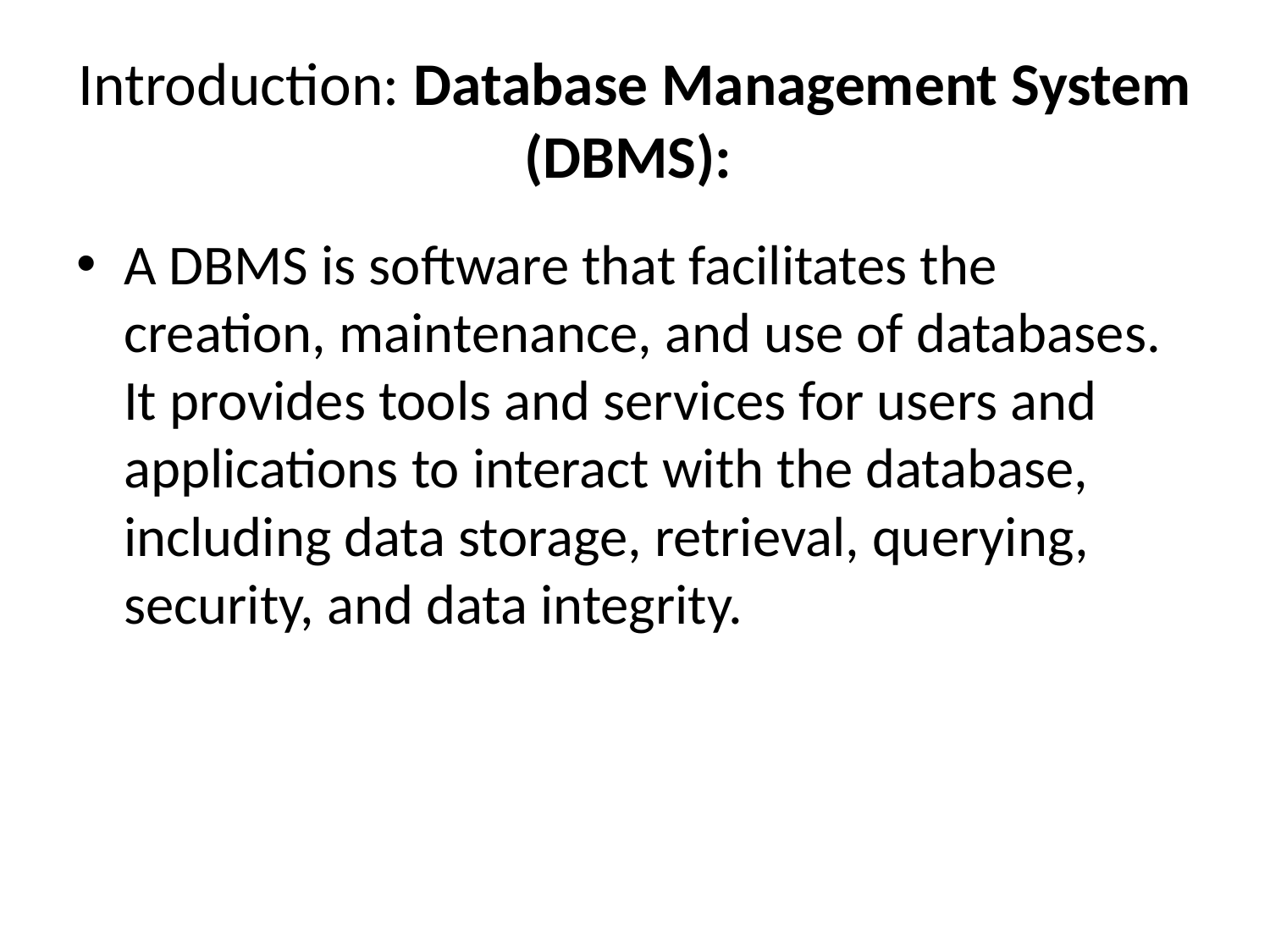

# Introduction: Database Management System (DBMS):
A DBMS is software that facilitates the creation, maintenance, and use of databases. It provides tools and services for users and applications to interact with the database, including data storage, retrieval, querying, security, and data integrity.